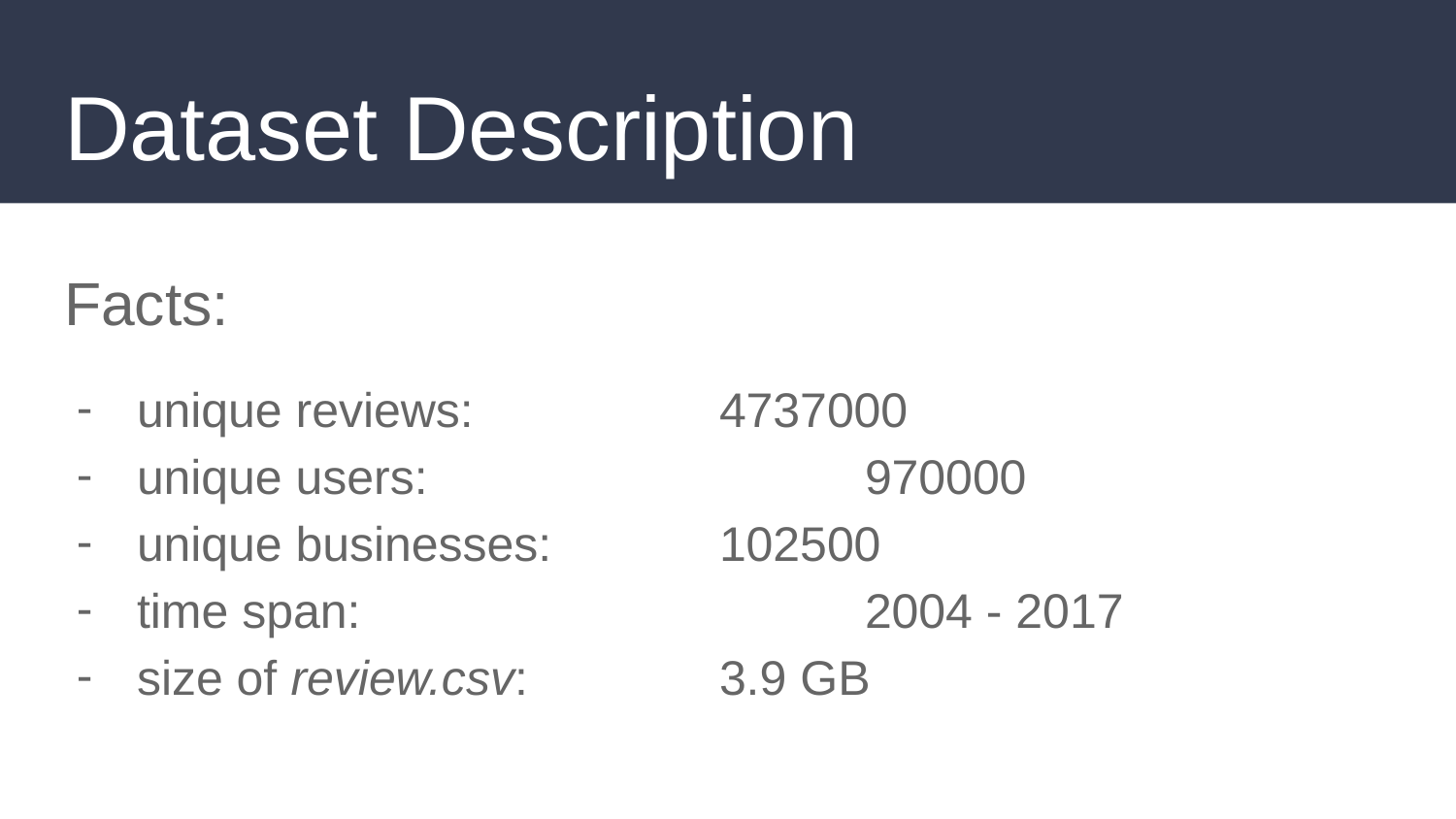

# Dataset Description
Facts:
unique reviews: 		4737000
unique users: 			970000
unique businesses:		102500
time span:				2004 - 2017
size of review.csv: 		3.9 GB